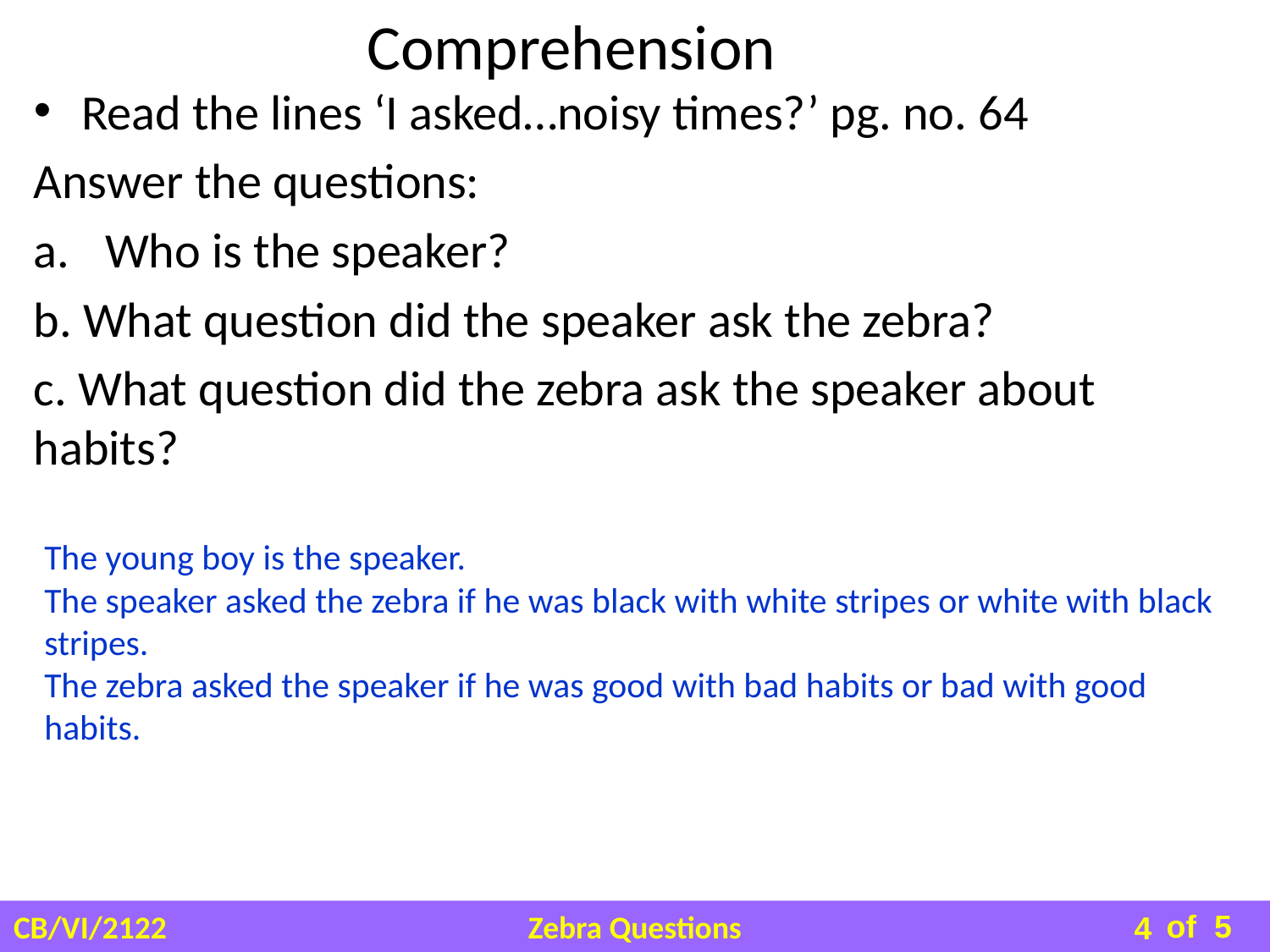

# Comprehension
Read the lines ‘I asked…noisy times?’ pg. no. 64
Answer the questions:
Who is the speaker?
b. What question did the speaker ask the zebra?
c. What question did the zebra ask the speaker about habits?

The young boy is the speaker.
The speaker asked the zebra if he was black with white stripes or white with black stripes.
The zebra asked the speaker if he was good with bad habits or bad with good habits.
4